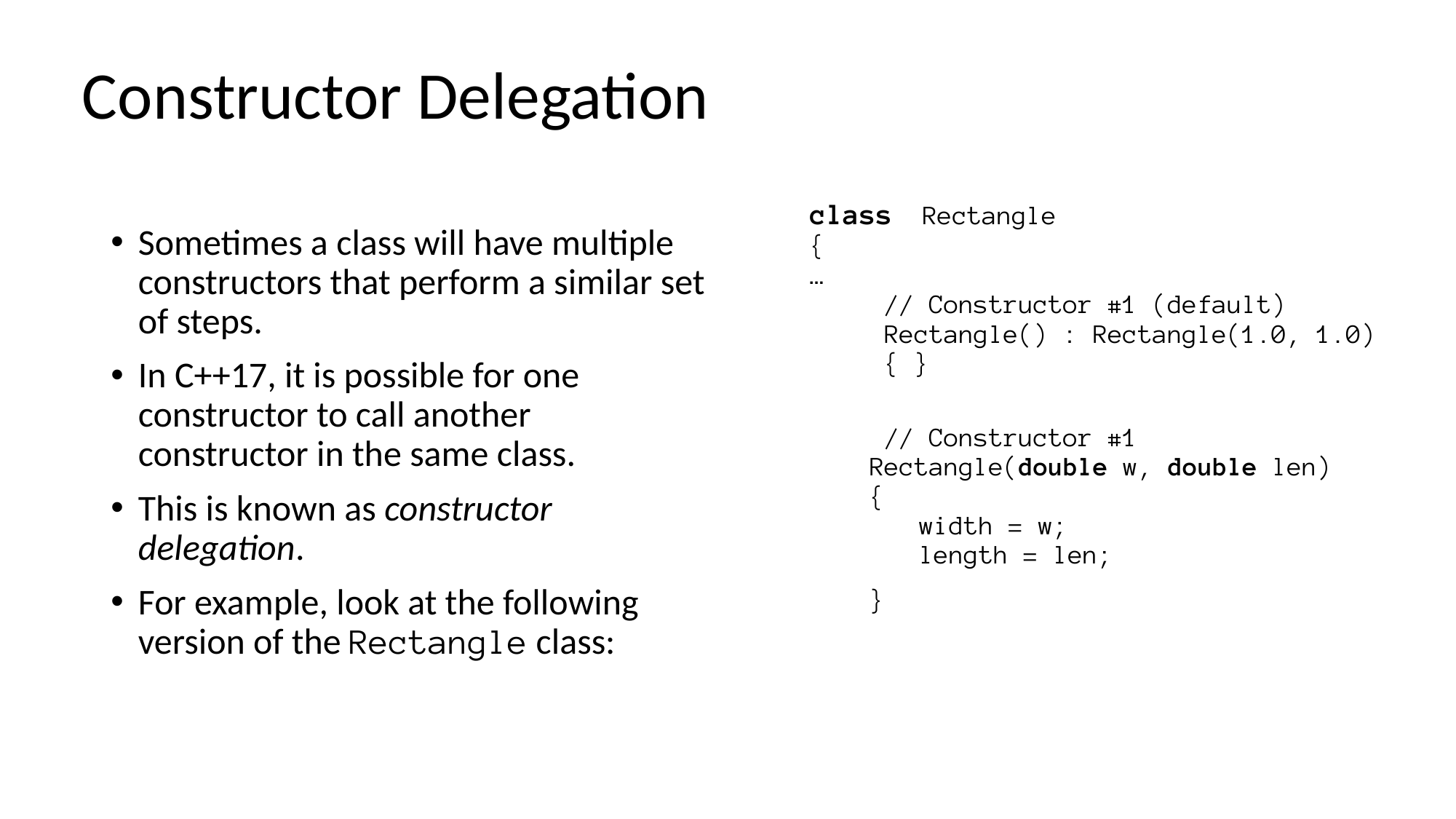

# Constructor Delegation
class  Rectangle
{
…
     // Constructor #1 (default)
     Rectangle() : Rectangle(1.0, 1.0)
     { }
     // Constructor #1
    Rectangle(double w, double len)
    {
	width = w;
 	length = len;
    }

Sometimes a class will have multiple constructors that perform a similar set of steps.
In C++17, it is possible for one constructor to call another constructor in the same class.
This is known as constructor delegation.
For example, look at the following version of the Rectangle class: